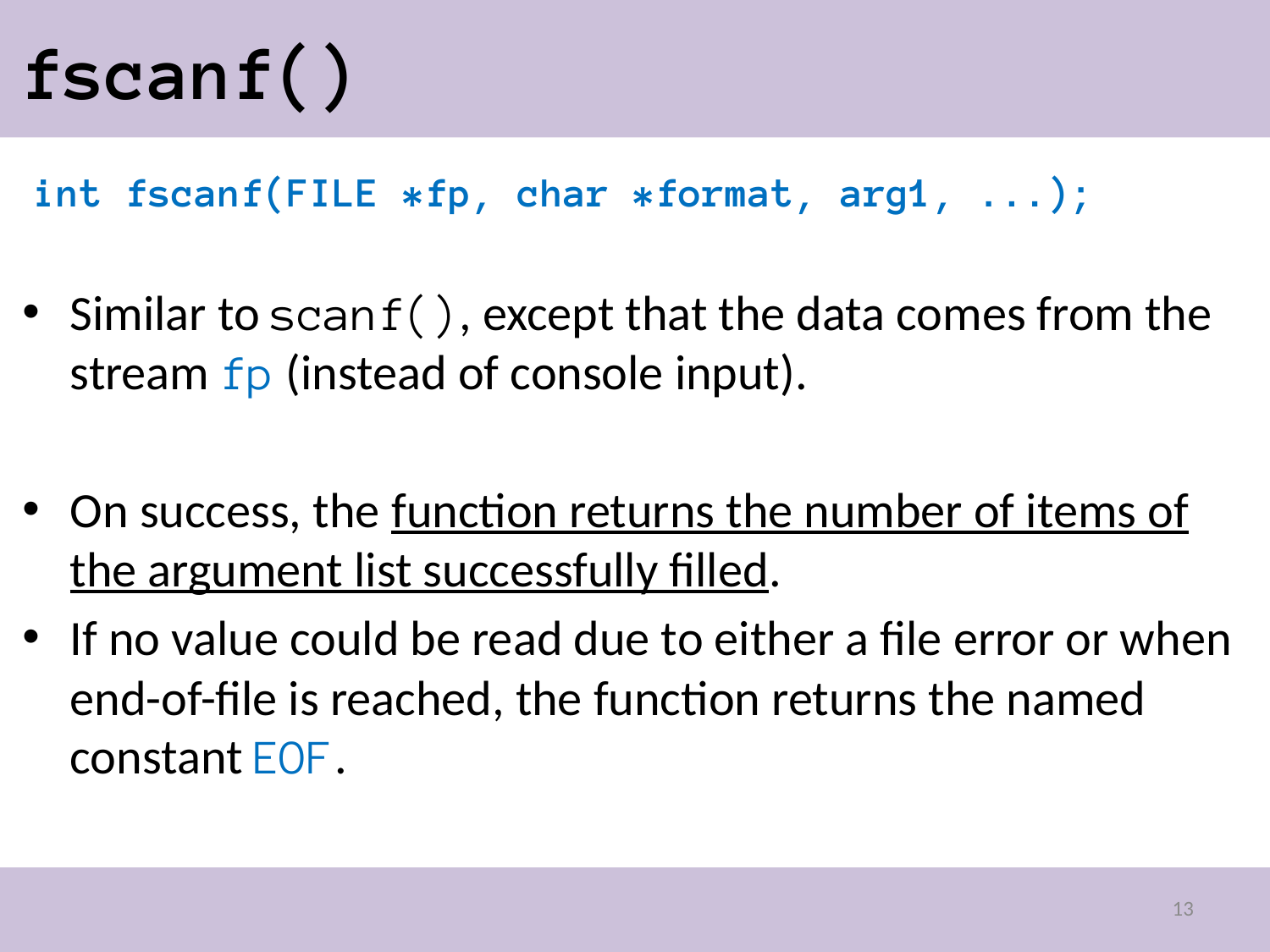

# fscanf()
int fscanf(FILE *fp, char *format, arg1, ...);
Similar to scanf(), except that the data comes from the stream fp (instead of console input).

On success, the function returns the number of items of the argument list successfully filled.
If no value could be read due to either a file error or when end-of-file is reached, the function returns the named constant EOF.
13